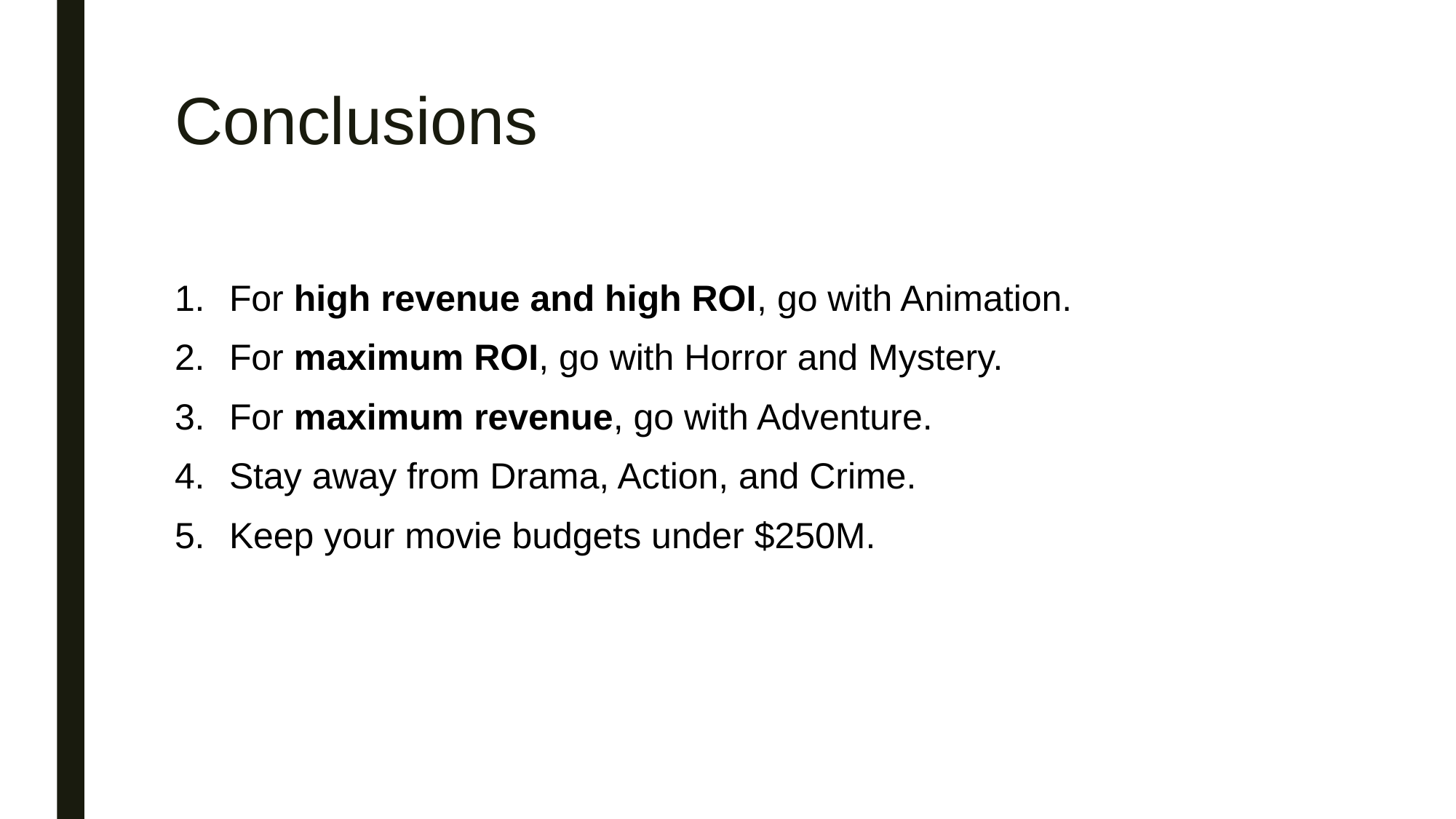

# Conclusions
For high revenue and high ROI, go with Animation.
For maximum ROI, go with Horror and Mystery.
For maximum revenue, go with Adventure.
Stay away from Drama, Action, and Crime.
Keep your movie budgets under $250M.